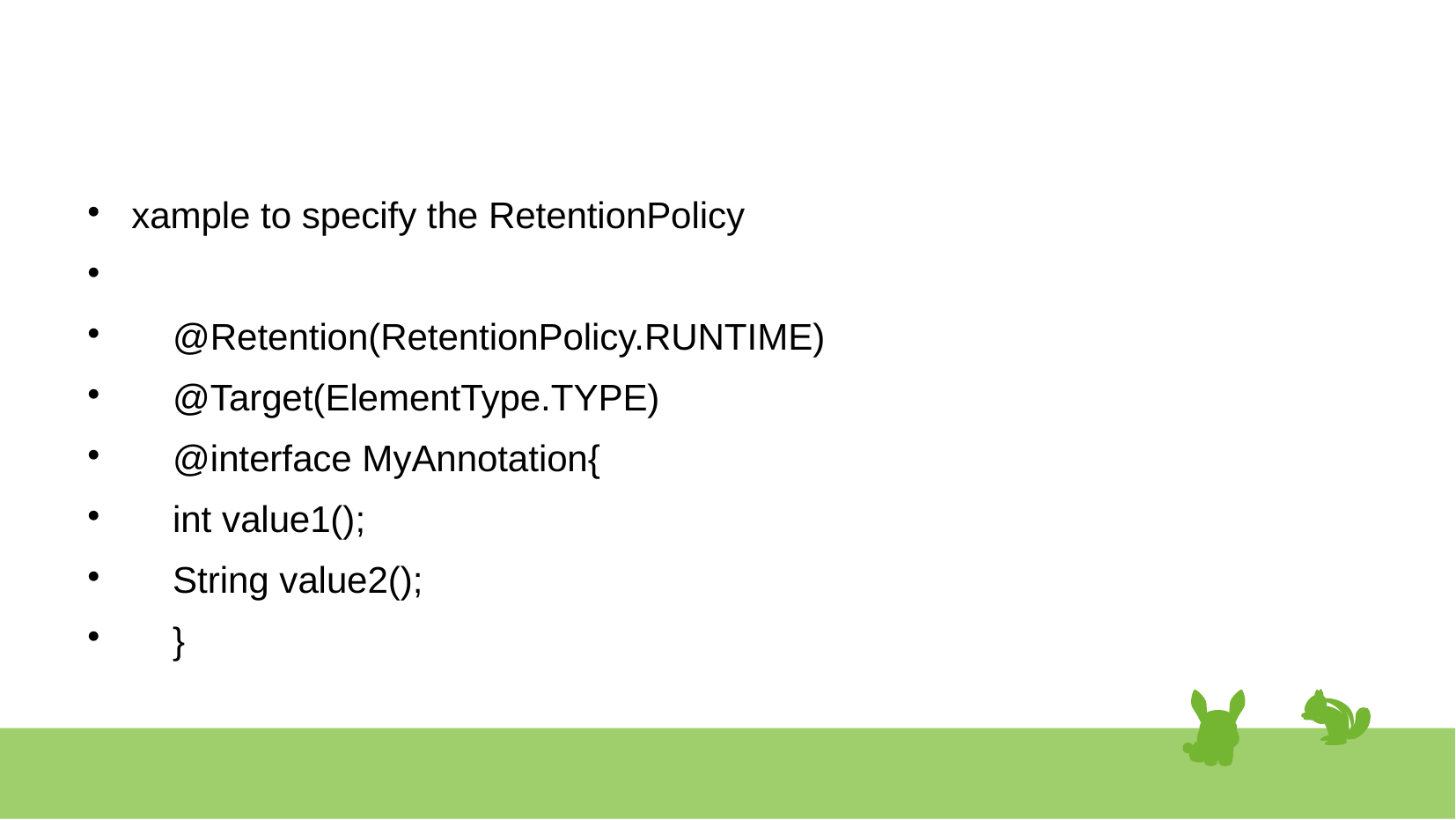

#
xample to specify the RetentionPolicy

    @Retention(RetentionPolicy.RUNTIME)
    @Target(ElementType.TYPE)
    @interface MyAnnotation{
    int value1();
    String value2();
    }